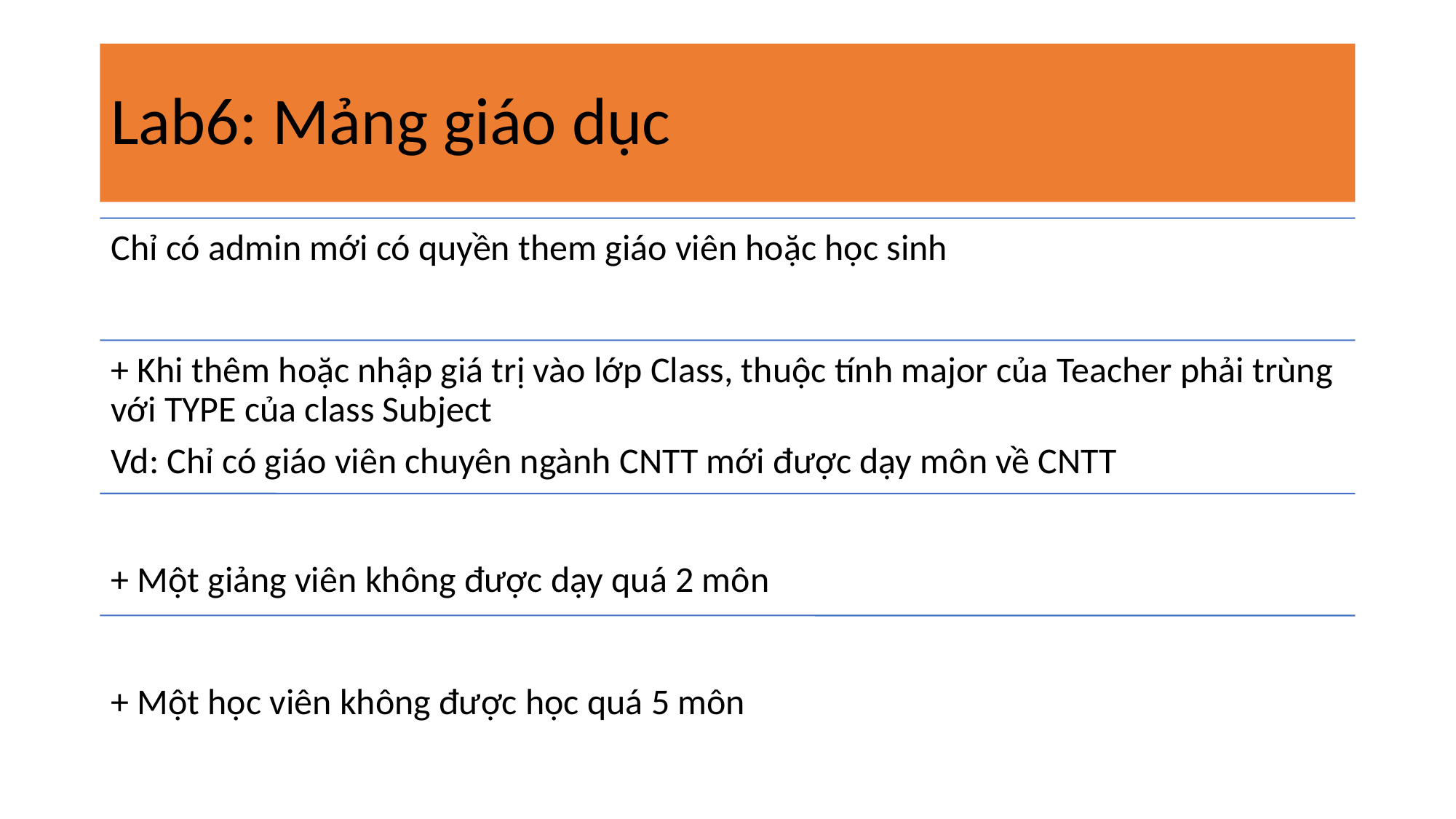

# Lab6: Mảng giáo dục
Chỉ có admin mới có quyền them giáo viên hoặc học sinh
+ Khi thêm hoặc nhập giá trị vào lớp Class, thuộc tính major của Teacher phải trùng với TYPE của class Subject
Vd: Chỉ có giáo viên chuyên ngành CNTT mới được dạy môn về CNTT

+ Một giảng viên không được dạy quá 2 môn

+ Một học viên không được học quá 5 môn